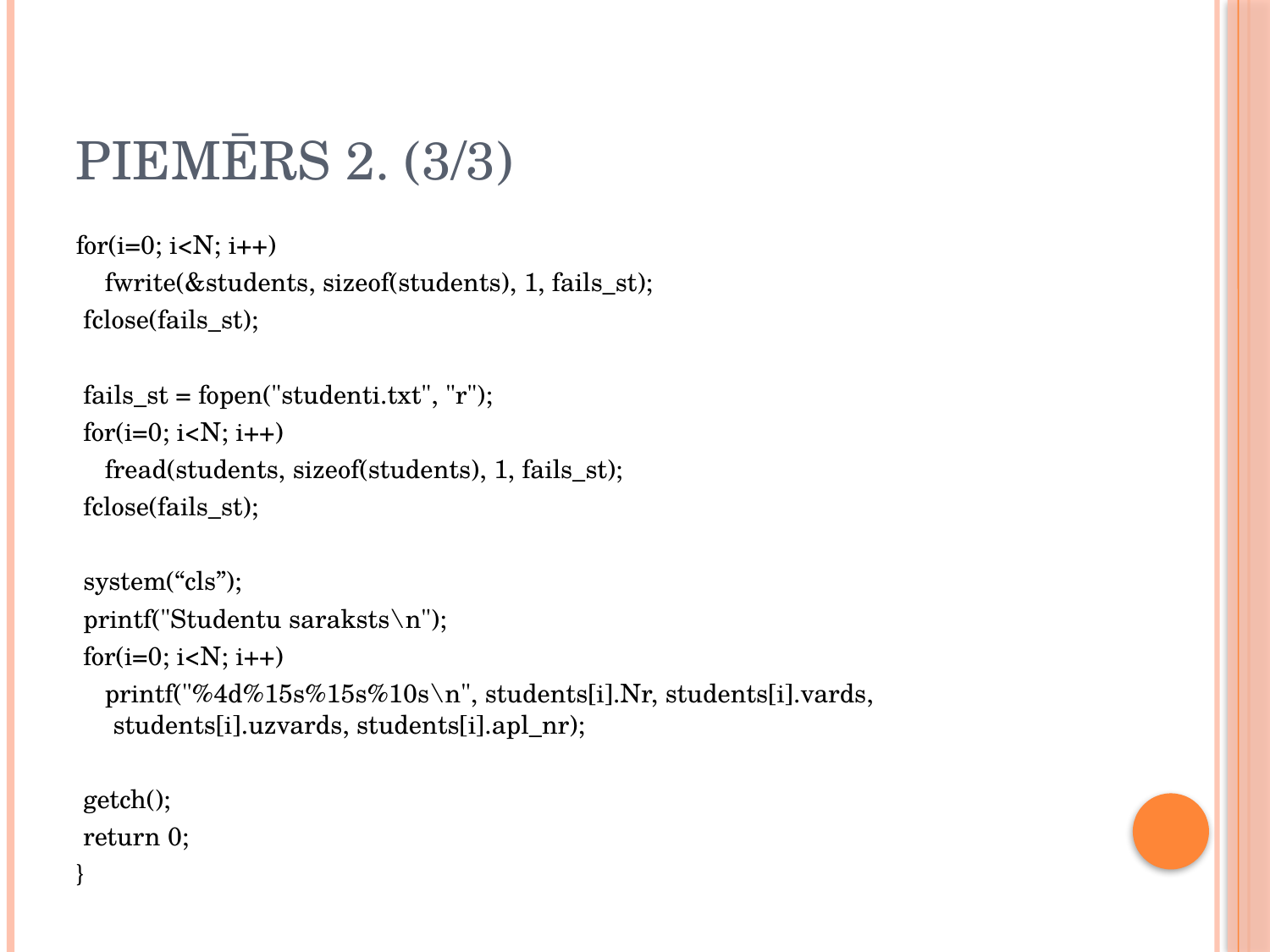

# Piemērs 2. (3/3)
for(i=0; i<N; i++)
    fwrite(&students, sizeof(students), 1, fails_st);
 fclose(fails_st);

 fails_st = fopen("studenti.txt", "r");
 for(i=0; i<N; i++)
    fread(students, sizeof(students), 1, fails_st);
 fclose(fails_st);

 system(“cls”);
 printf("Studentu saraksts\n");
 for(i=0; i<N; i++)
    printf("%4d%15s%15s%10s\n", students[i].Nr, students[i].vards, students[i].uzvards, students[i].apl_nr);

 getch();
 return 0;
}